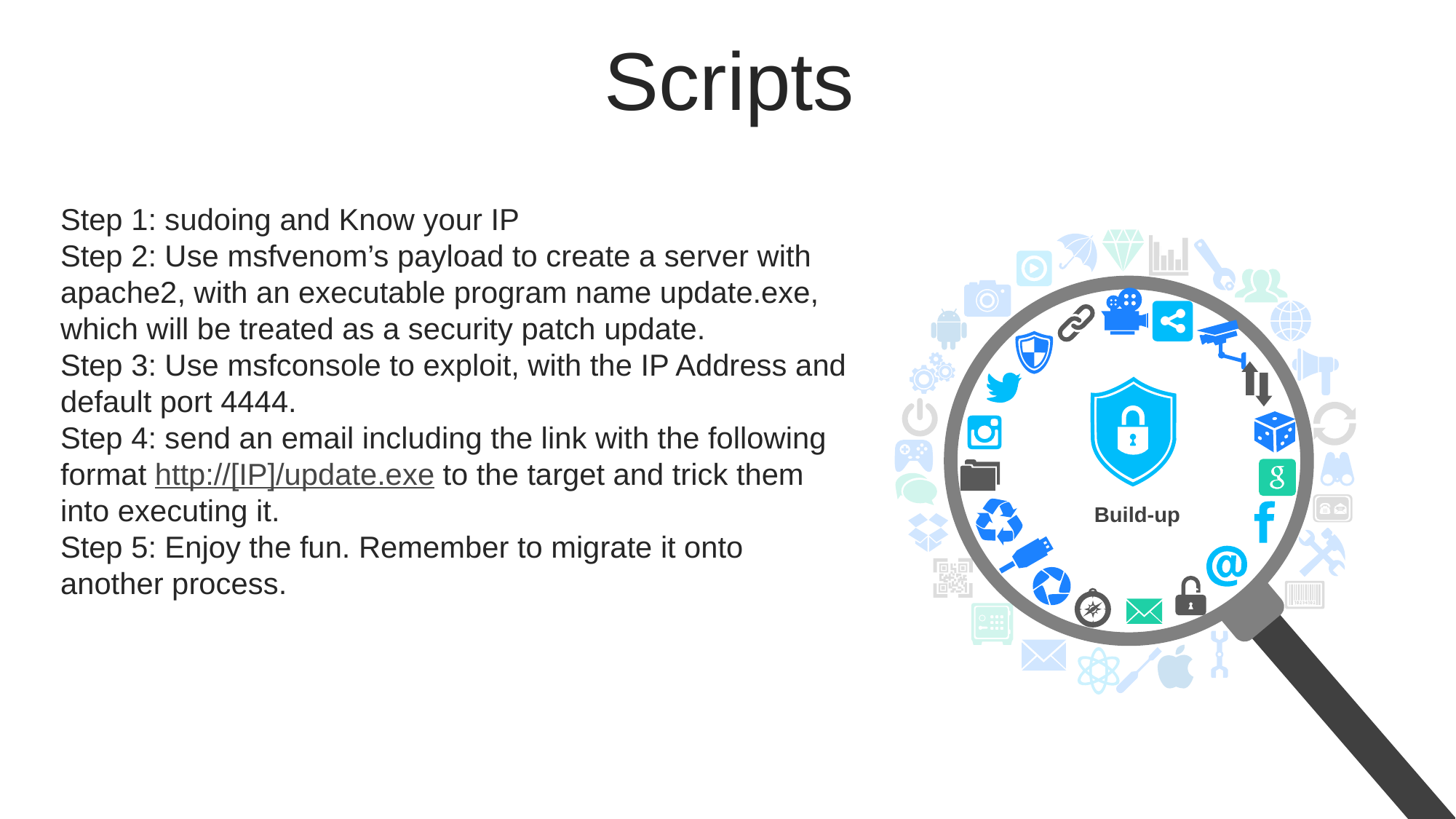

Scripts
Step 1: sudoing and Know your IP
Step 2: Use msfvenom’s payload to create a server with apache2, with an executable program name update.exe, which will be treated as a security patch update.
Step 3: Use msfconsole to exploit, with the IP Address and default port 4444.
Step 4: send an email including the link with the following format http://[IP]/update.exe to the target and trick them into executing it.
Step 5: Enjoy the fun. Remember to migrate it onto another process.

Build-up